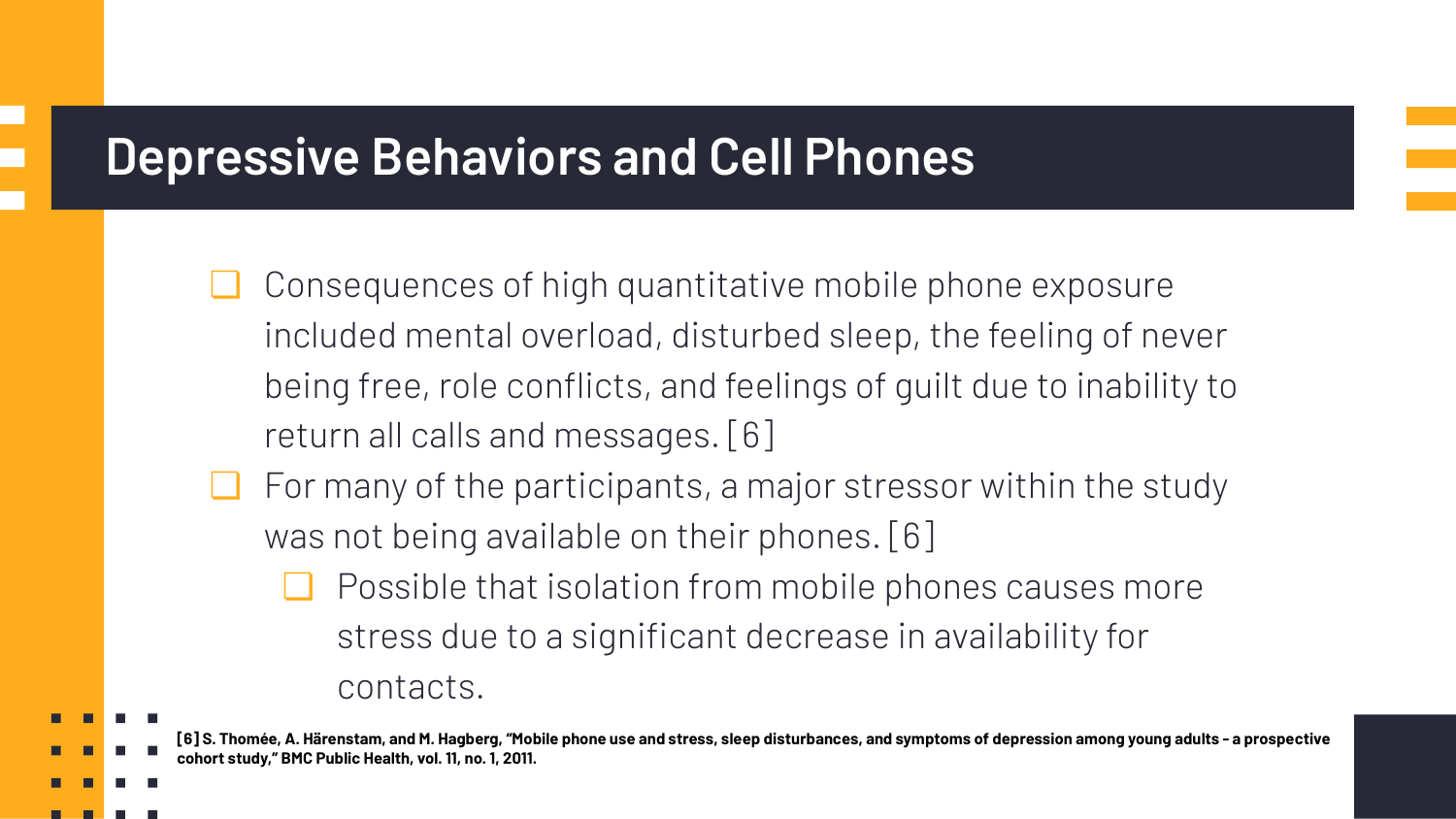

# Depressive Behaviors and Cell Phones
Consequences of high quantitative mobile phone exposure included mental overload, disturbed sleep, the feeling of never being free, role conflicts, and feelings of guilt due to inability to return all calls and messages. [6]
For many of the participants, a major stressor within the study was not being available on their phones. [6]
Possible that isolation from mobile phones causes more stress due to a significant decrease in availability for contacts.
[6] S. Thomée, A. Härenstam, and M. Hagberg, “Mobile phone use and stress, sleep disturbances, and symptoms of depression among young adults - a prospective cohort study,” BMC Public Health, vol. 11, no. 1, 2011.